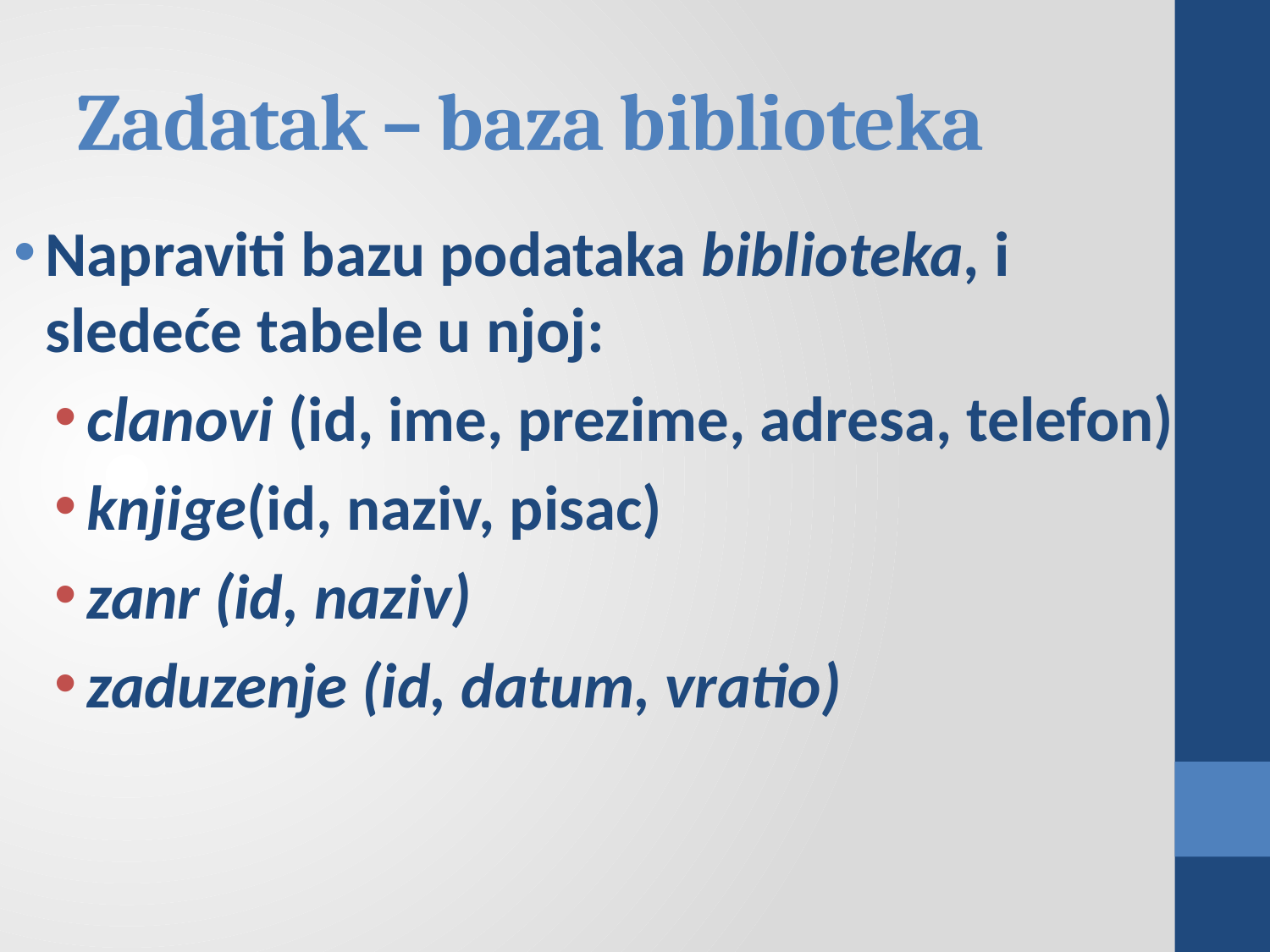

# Zadatak – baza biblioteka
Napraviti bazu podataka biblioteka, i sledeće tabele u njoj:
clanovi (id, ime, prezime, adresa, telefon)
knjige(id, naziv, pisac)
zanr (id, naziv)
zaduzenje (id, datum, vratio)